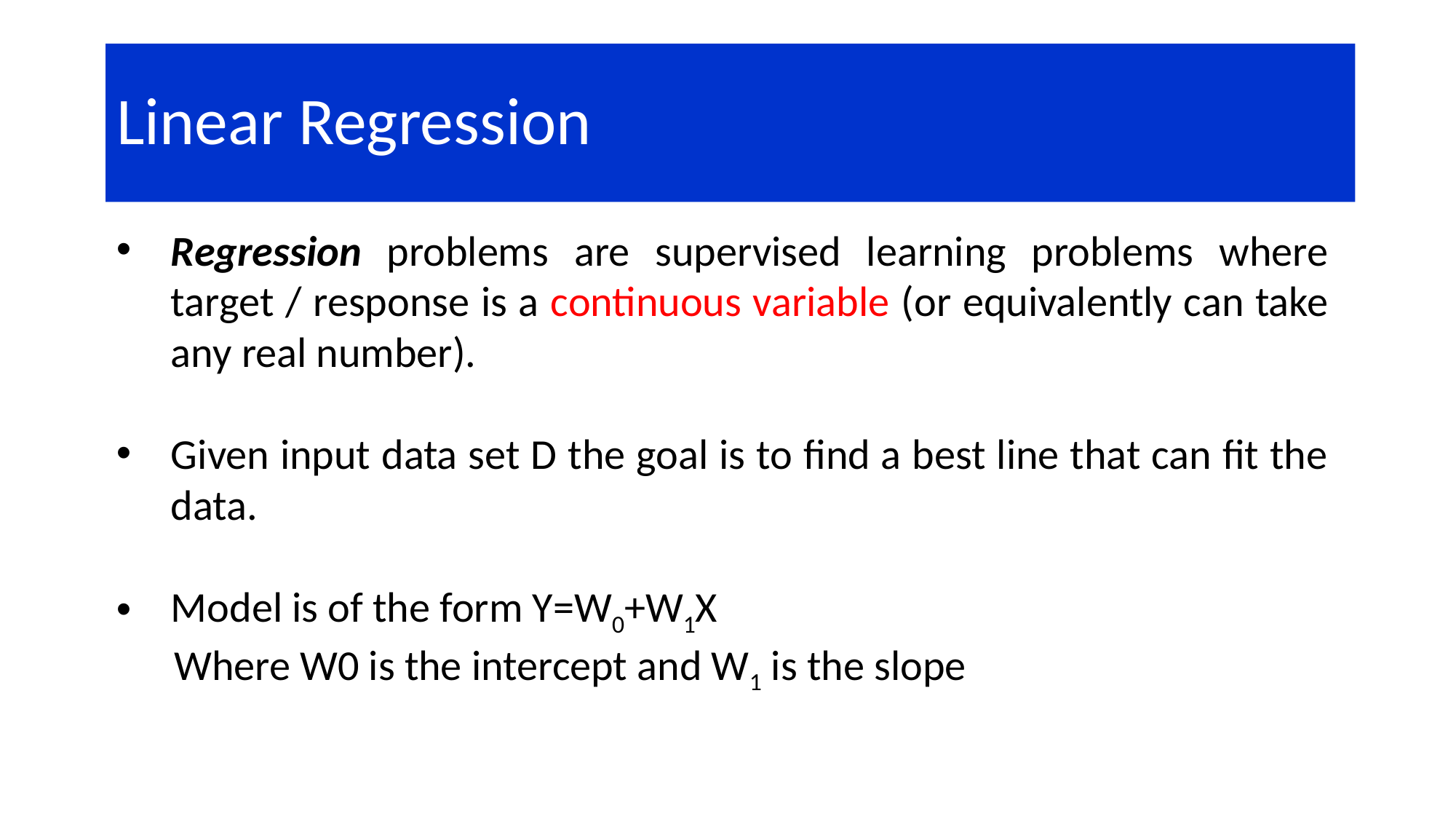

# Linear Regression
Regression problems are supervised learning problems where target / response is a continuous variable (or equivalently can take any real number).

Given input data set D the goal is to find a best line that can fit the data.

Model is of the form Y=W0+W1X
      Where W0 is the intercept and W1 is the slope